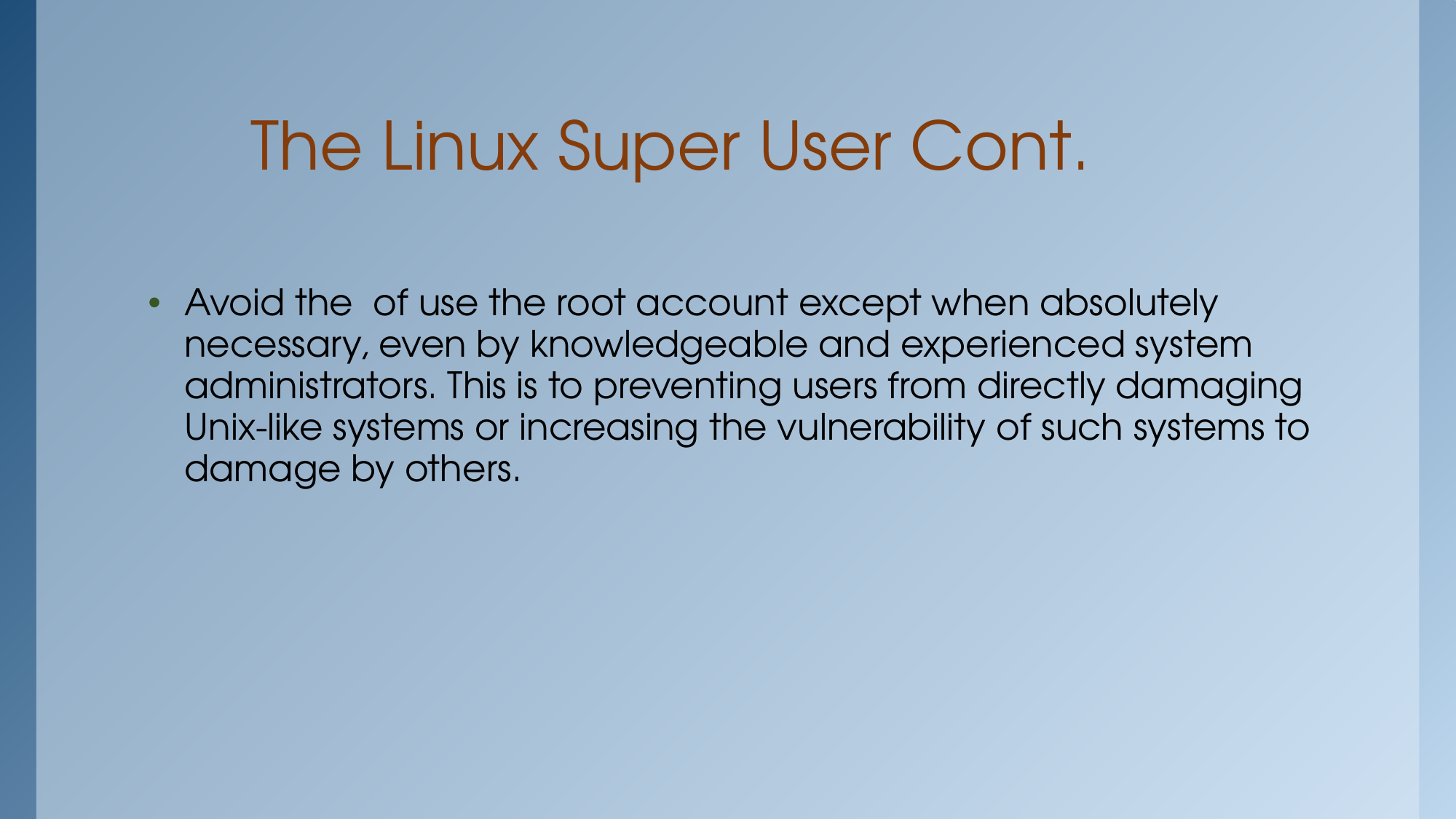

# The Linux Super User Cont.

Avoid the  of use the root account except when absolutely necessary, even by knowledgeable and experienced system administrators. This is to preventing users from directly damaging Unix-like systems or increasing the vulnerability of such systems to damage by others.